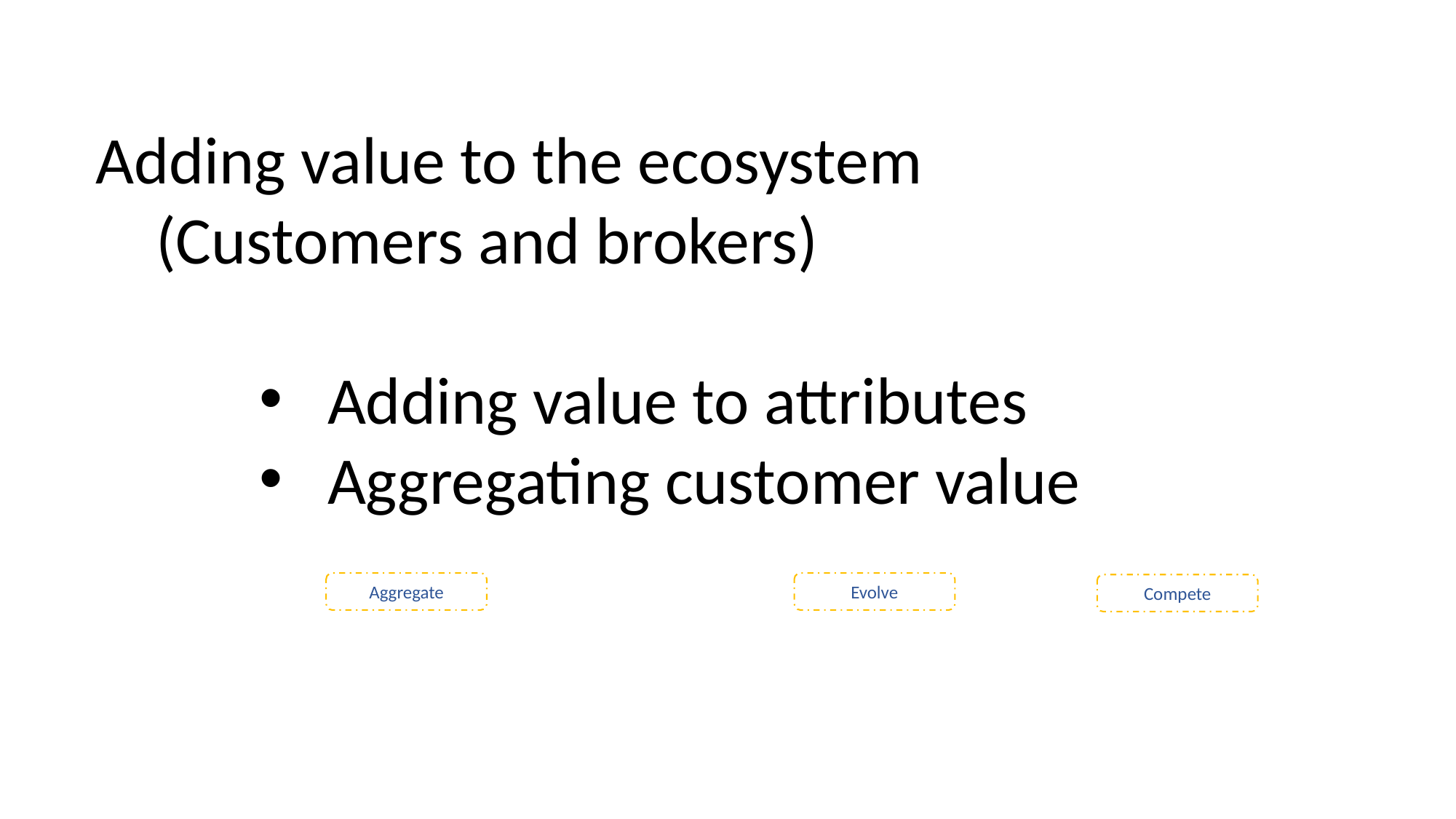

Adding value to the ecosystem
    (Customers and brokers)

Adding value to attributes
Aggregating customer value

Aggregate
Evolve
Compete